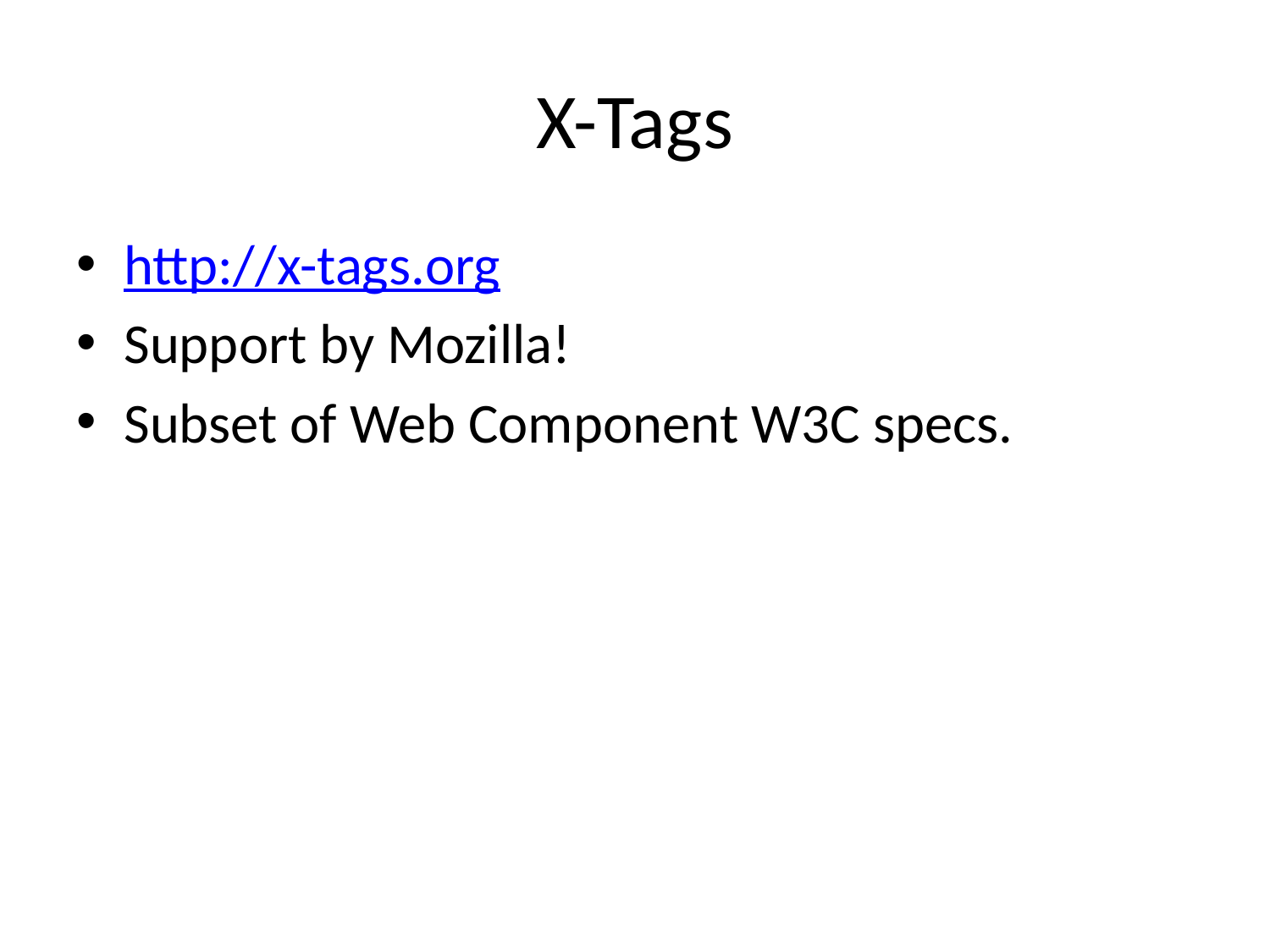

# X-Tags
http://x-tags.org
Support by Mozilla!
Subset of Web Component W3C specs.